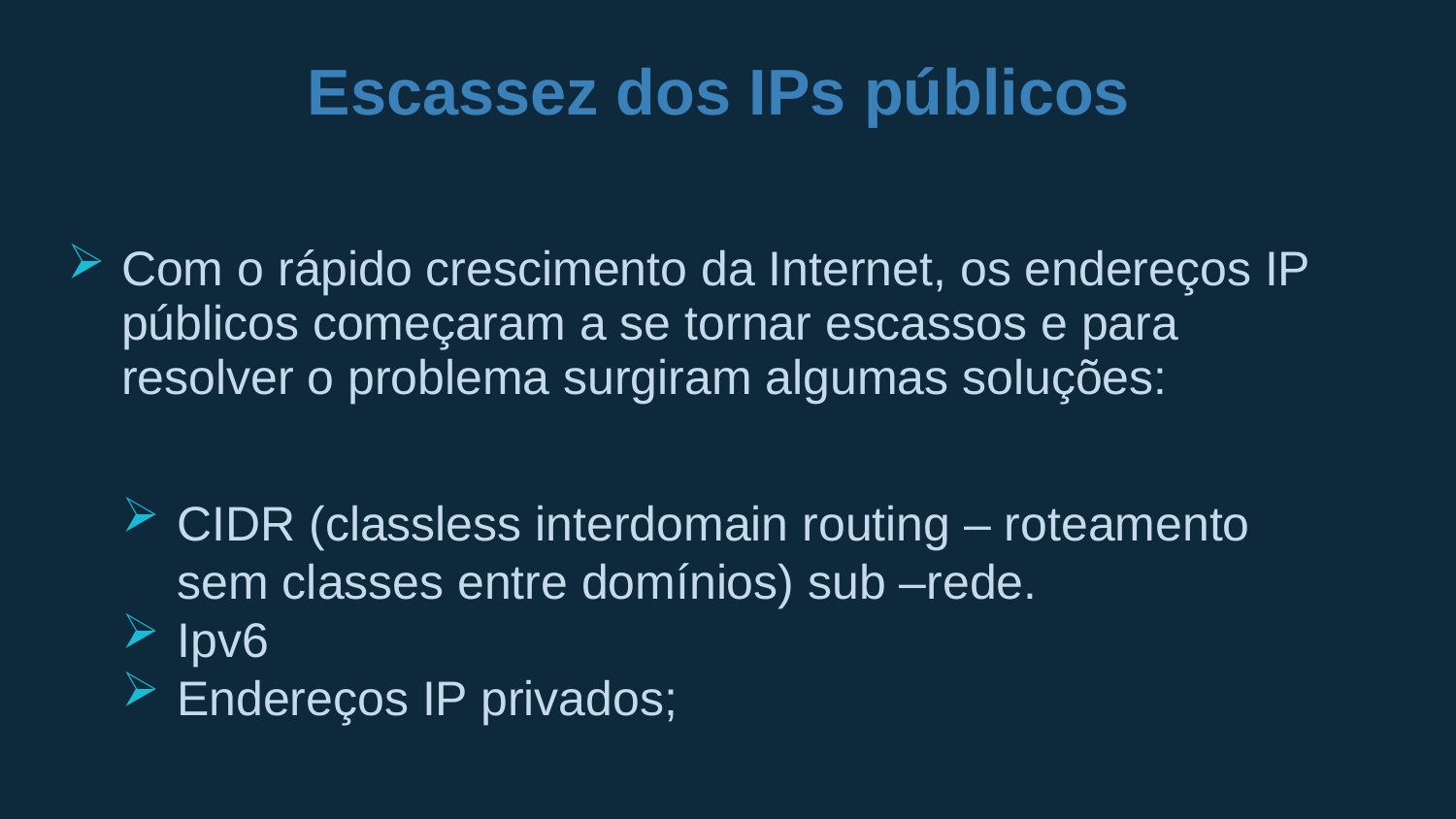

# Escassez dos IPs públicos
Com o rápido crescimento da Internet, os endereços IP públicos começaram a se tornar escassos e para resolver o problema surgiram algumas soluções:

CIDR (classless interdomain routing – roteamento sem classes entre domínios) sub –rede.
Ipv6
Endereços IP privados;